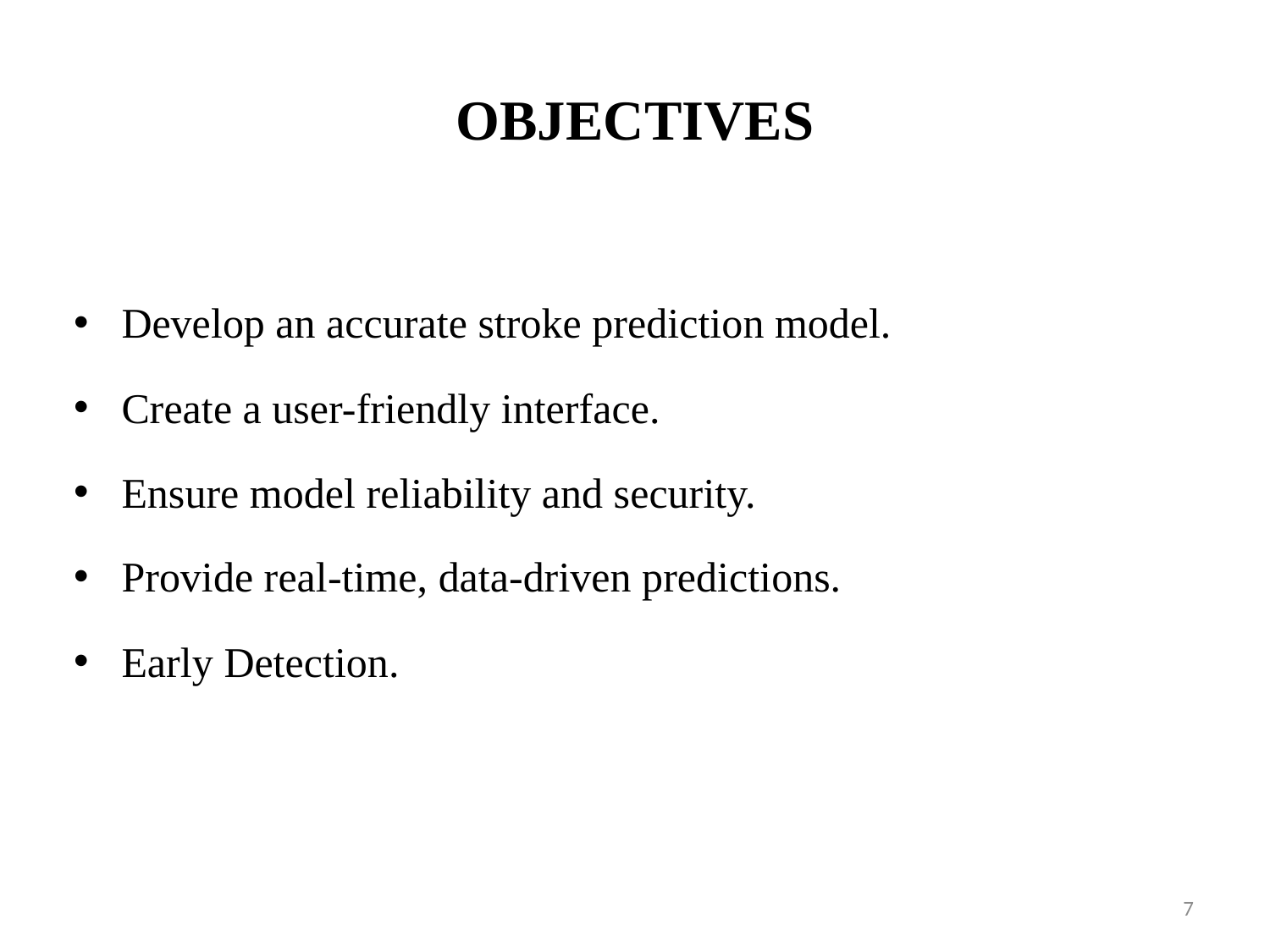

# OBJECTIVES
Develop an accurate stroke prediction model.
Create a user-friendly interface.
Ensure model reliability and security.
Provide real-time, data-driven predictions.
Early Detection.
7